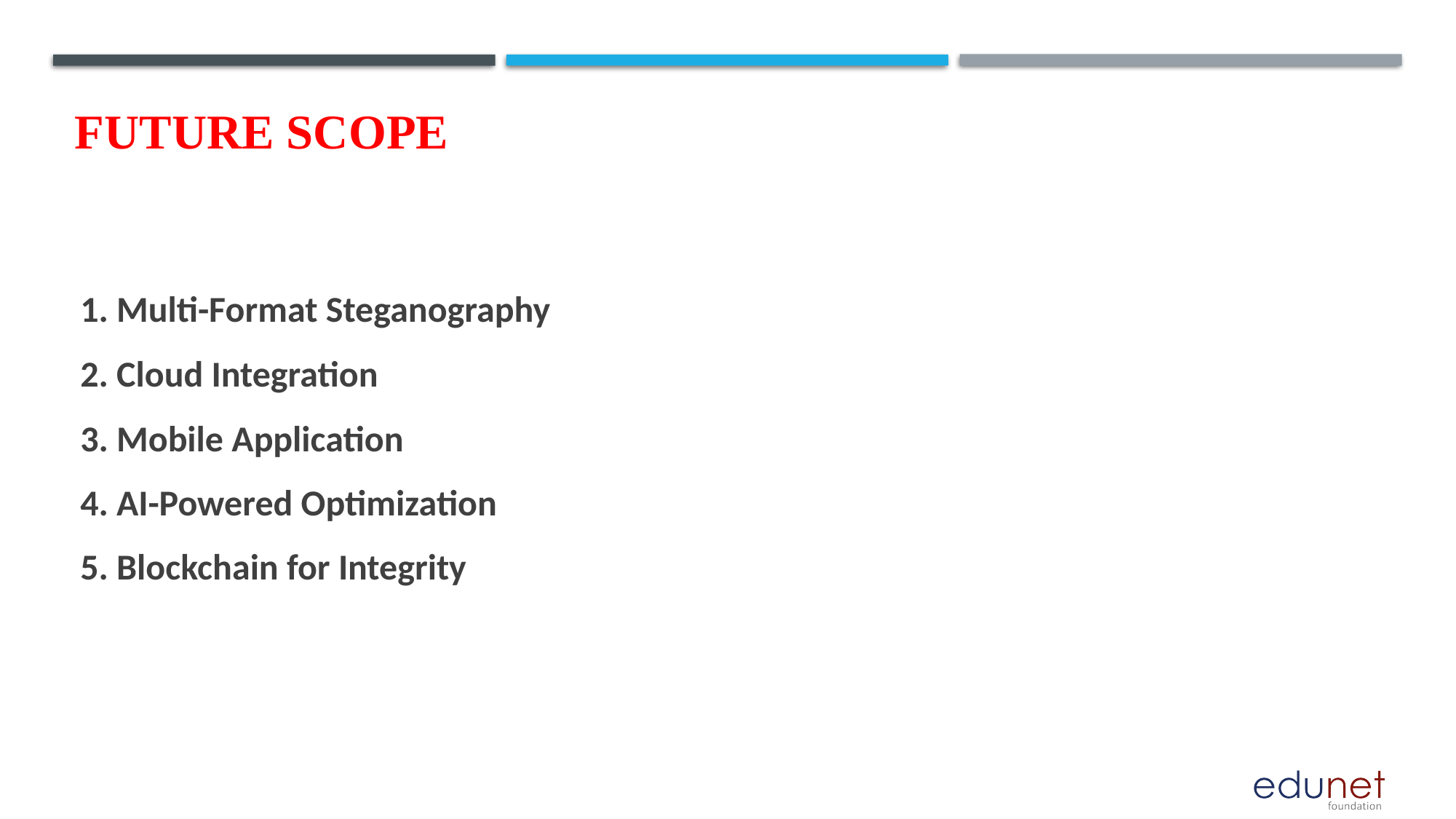

Future scope
1. Multi-Format Steganography
2. Cloud Integration
3. Mobile Application
4. AI-Powered Optimization
5. Blockchain for Integrity